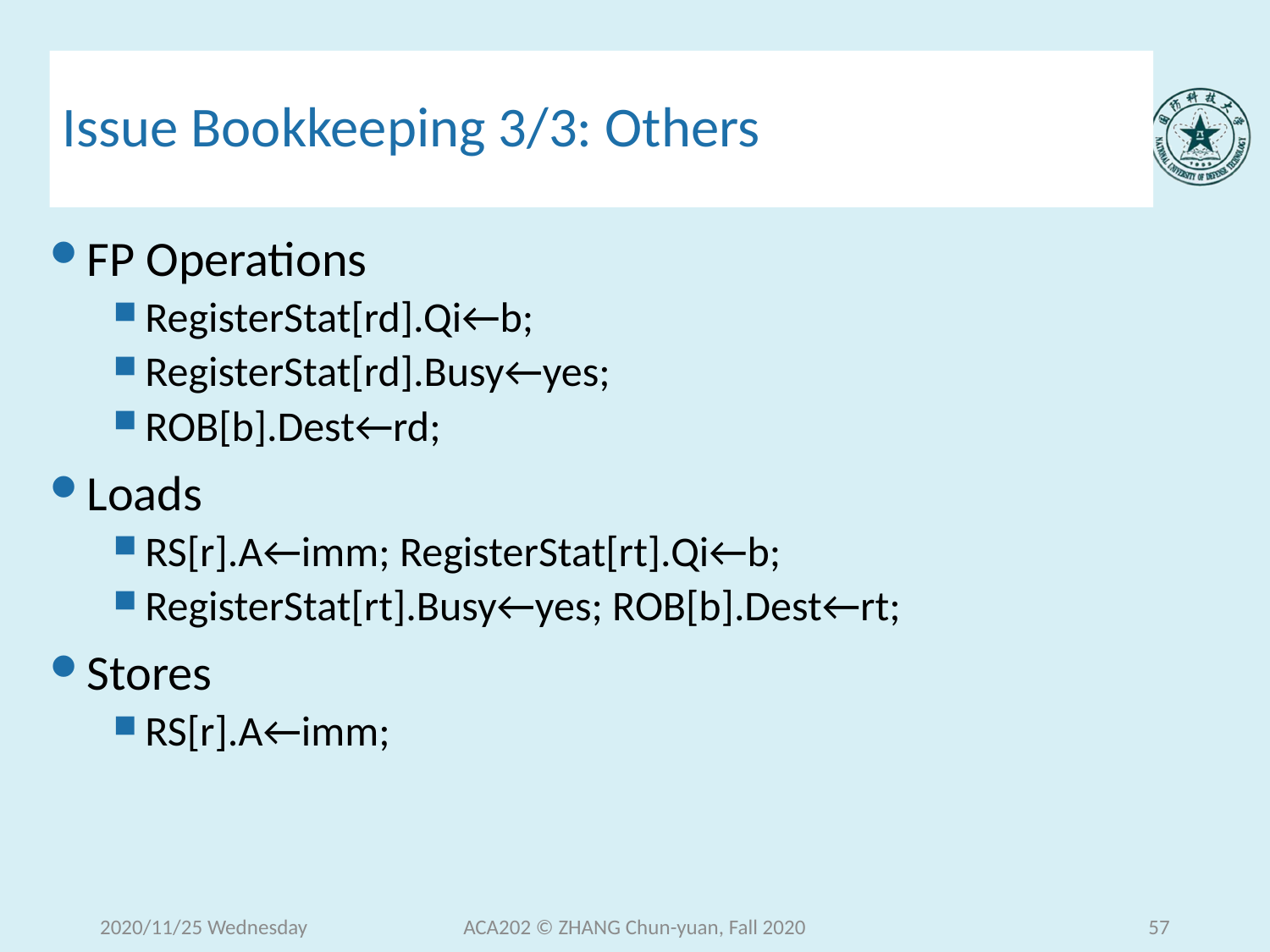

# Issue Bookkeeping 3/3: Others
FP Operations
RegisterStat[rd].Qi←b;
RegisterStat[rd].Busy←yes;
ROB[b].Dest←rd;
Loads
RS[r].A←imm; RegisterStat[rt].Qi←b;
RegisterStat[rt].Busy←yes; ROB[b].Dest←rt;
Stores
RS[r].A←imm;
2020/11/25 Wednesday
ACA202 © ZHANG Chun-yuan, Fall 2020
57